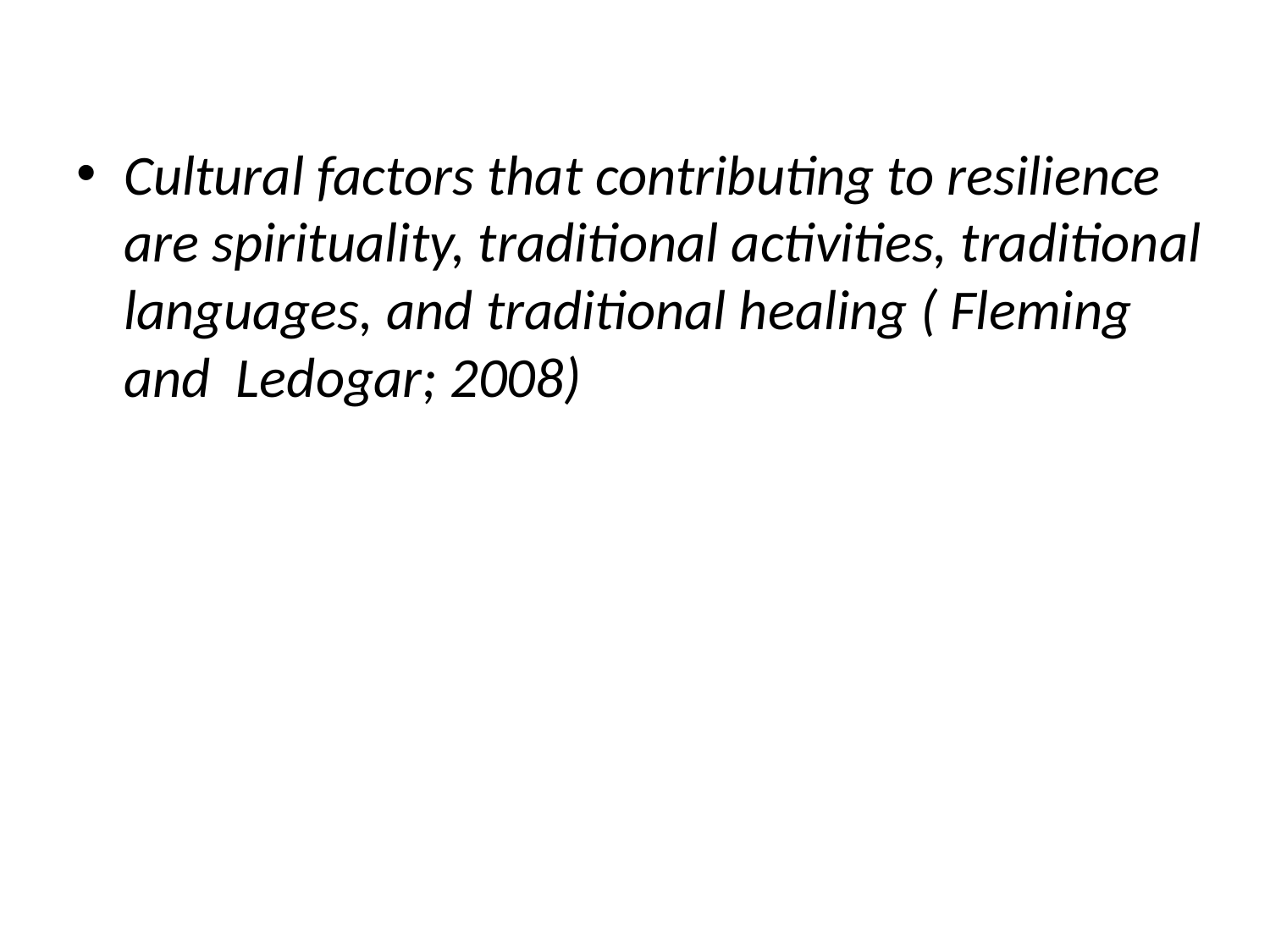

# Cultural factors that contributing to resilience are spirituality, traditional activities, traditional languages, and traditional healing ( Fleming and  Ledogar; 2008)